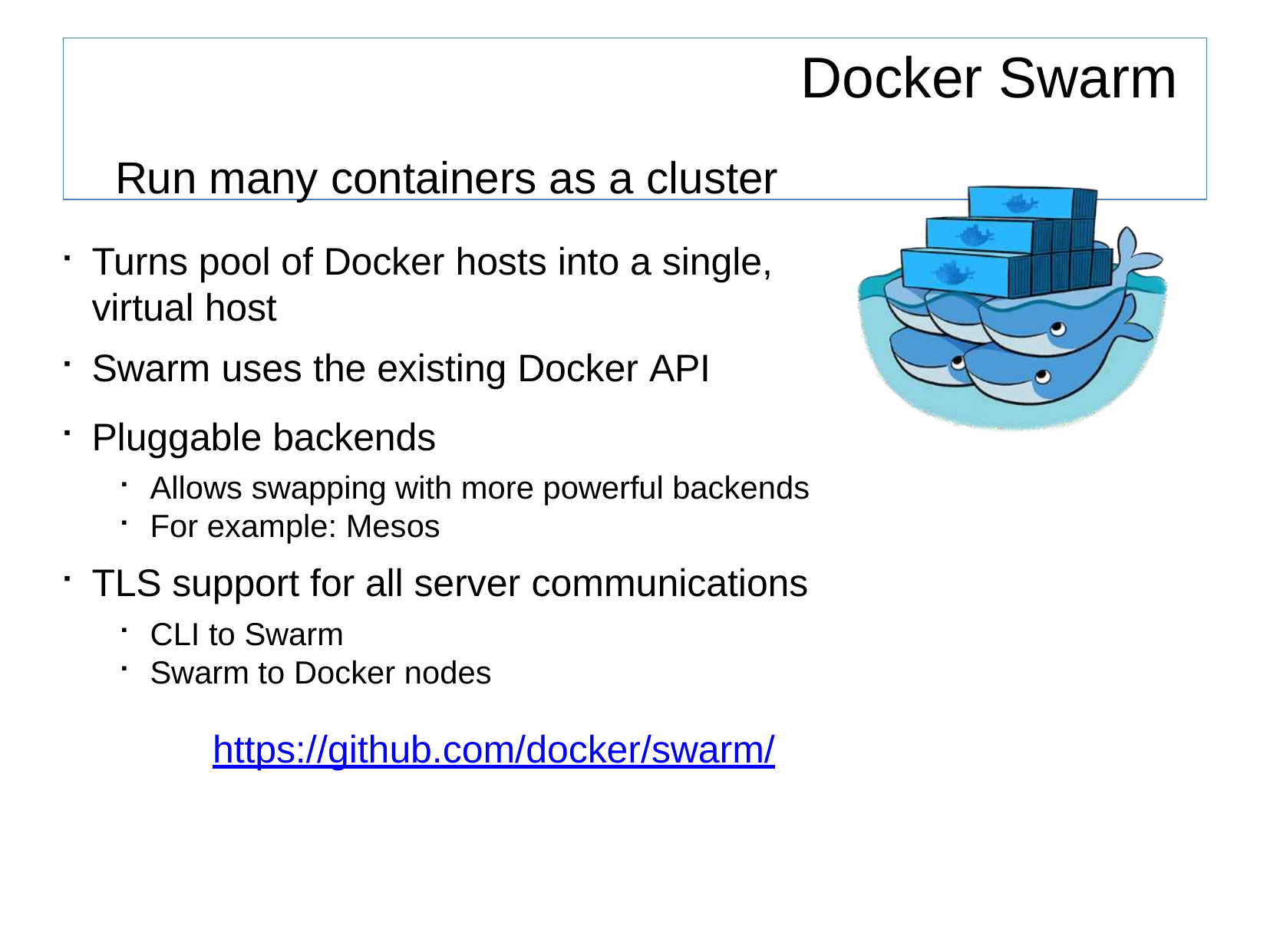

# Docker Swarm
Run many containers as a cluster
Turns pool of Docker hosts into a single,  virtual host
Swarm uses the existing Docker API
Pluggable backends
Allows swapping with more powerful backends
For example: Mesos
TLS support for all server communications
CLI to Swarm
Swarm to Docker nodes
https://github.com/docker/swarm/